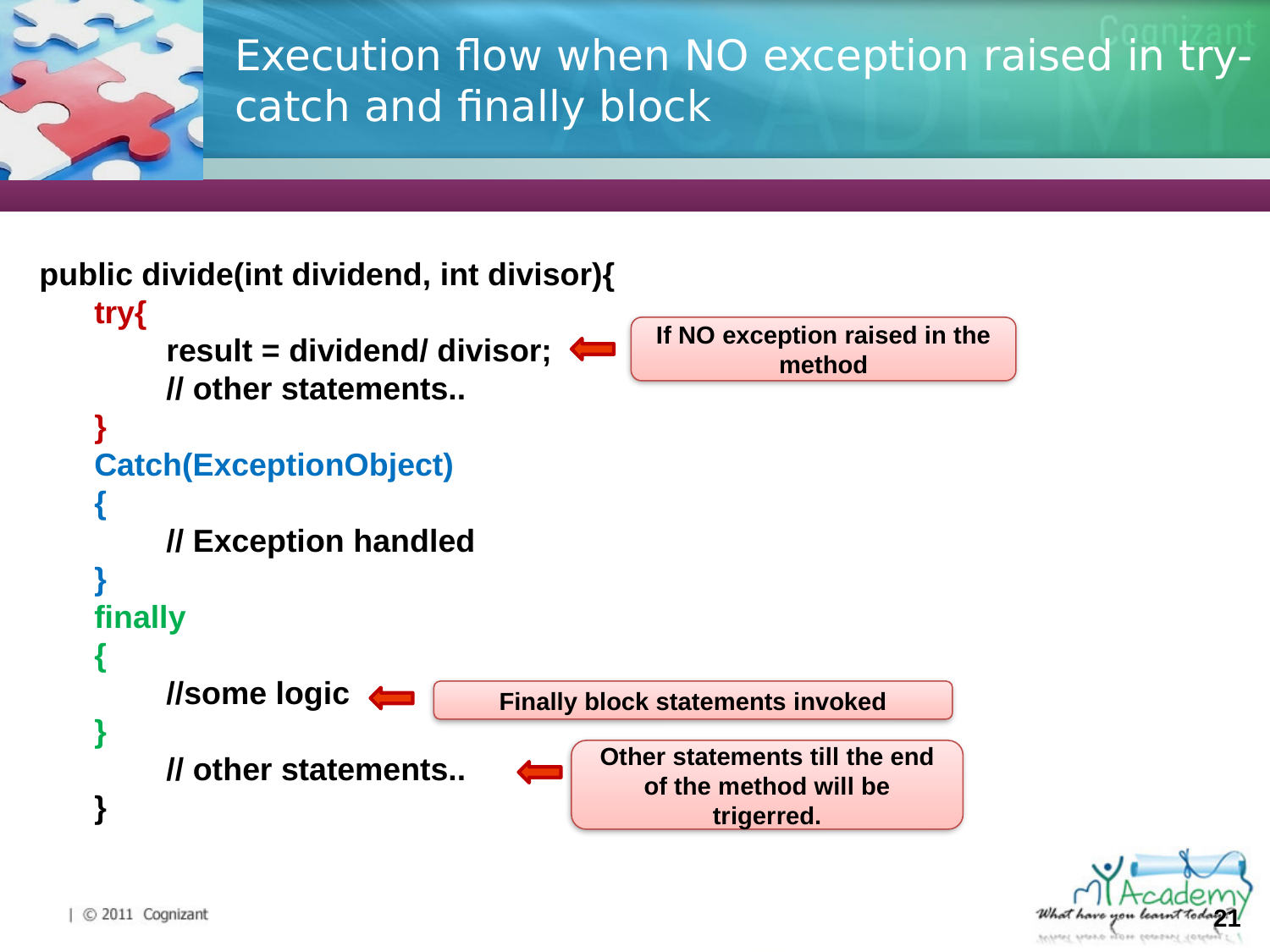

# Execution flow when NO exception raised in try-catch and finally block
public divide(int dividend, int divisor){
try{
	result = dividend/ divisor;
	// other statements..
}
Catch(ExceptionObject)
{
	// Exception handled
}
finally
{
	//some logic
}
	// other statements..
}
If NO exception raised in the method

Finally block statements invoked

Other statements till the end of the method will be trigerred.

21